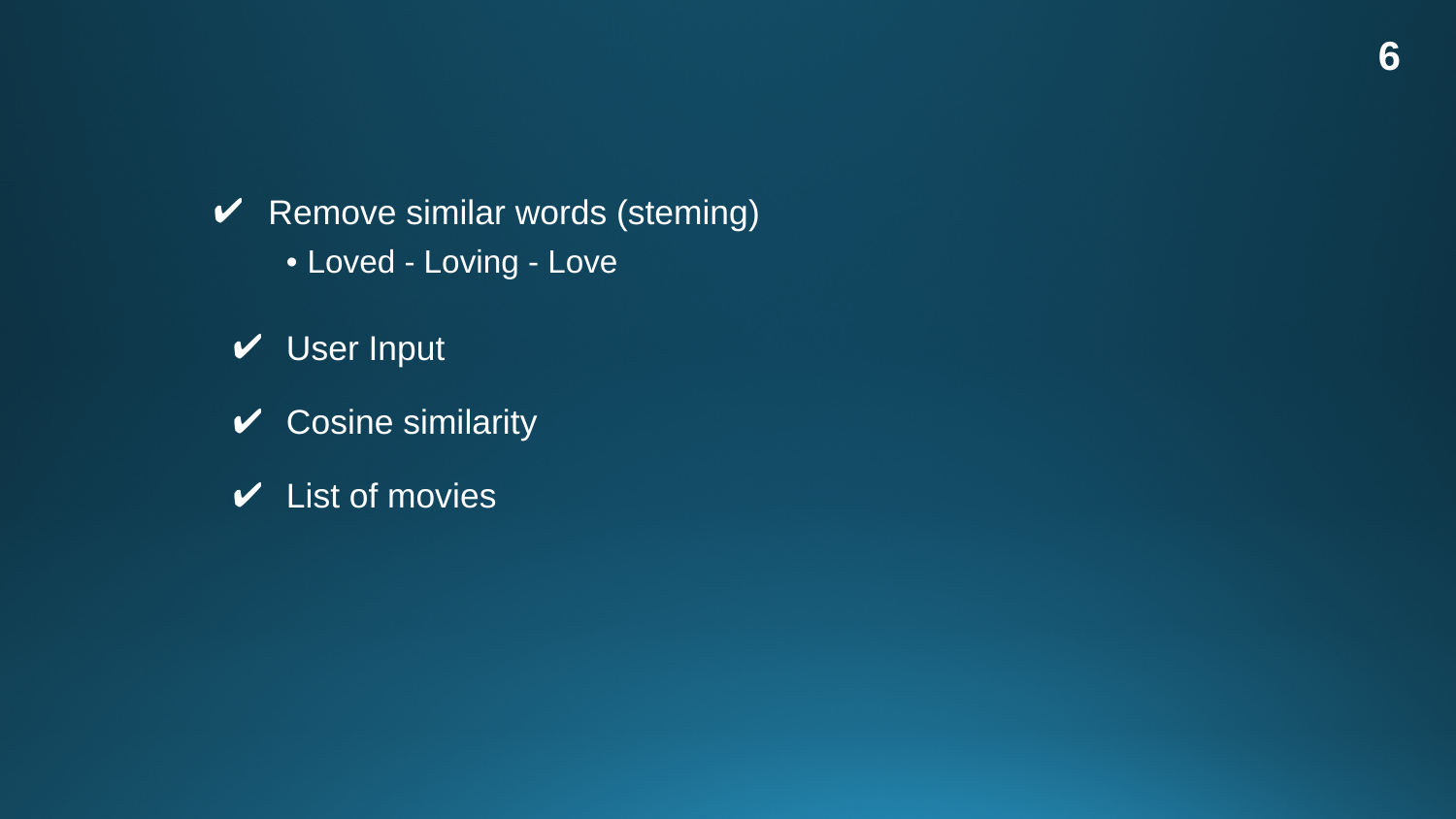

6

Remove similar words (steming)
• Loved - Loving - Love

User Input

Cosine similarity

List of movies